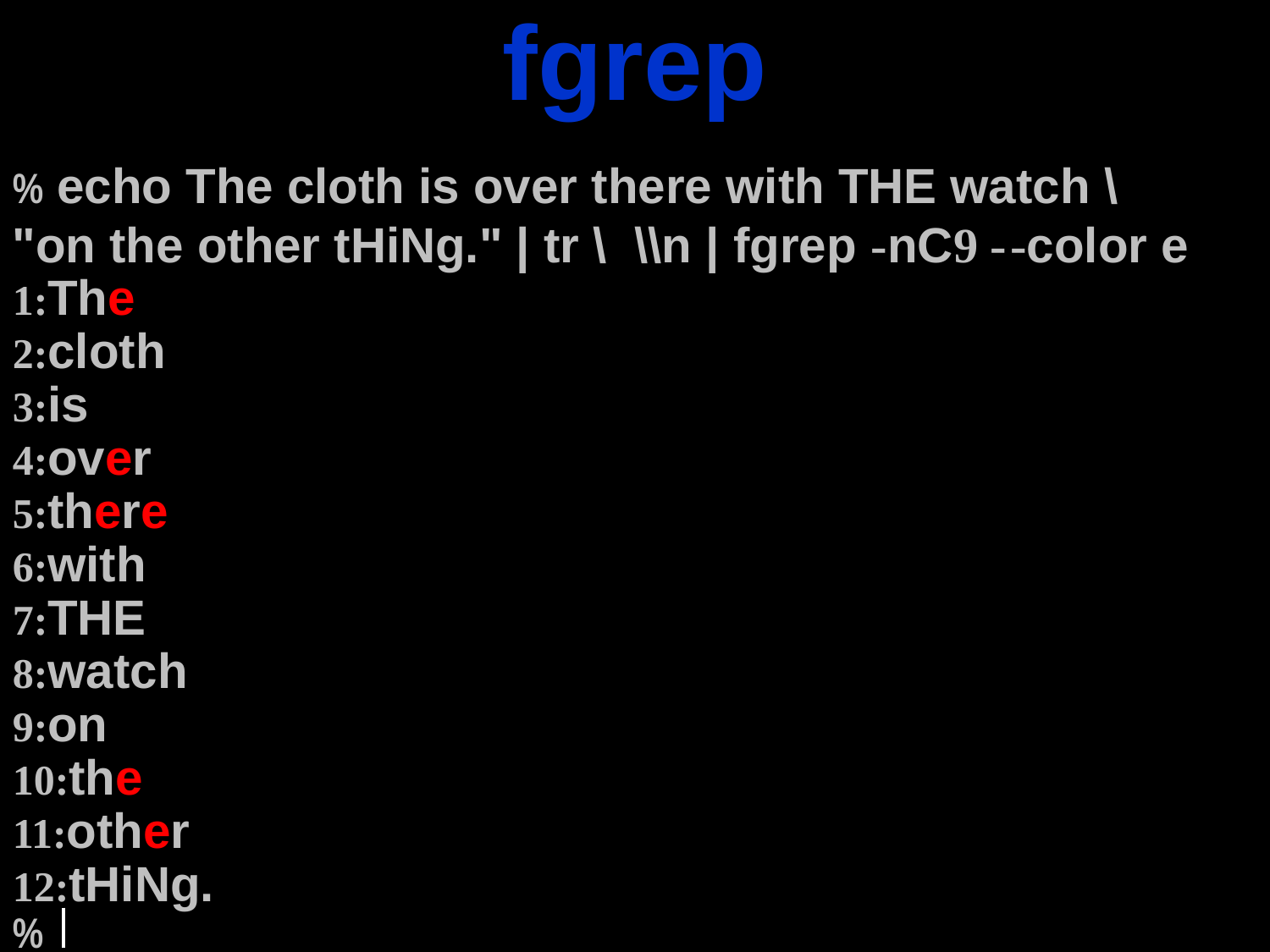

fgrep
% echo The cloth is over there with THE watch \
"on the other tHiNg." | tr \  \\n | fgrep -nC9 - -color e
1:The
2:cloth
3:is
4:over
5:there
6:with
7:THE
8:watch
9:on
10:the
11:other
12:tHiNg.
%